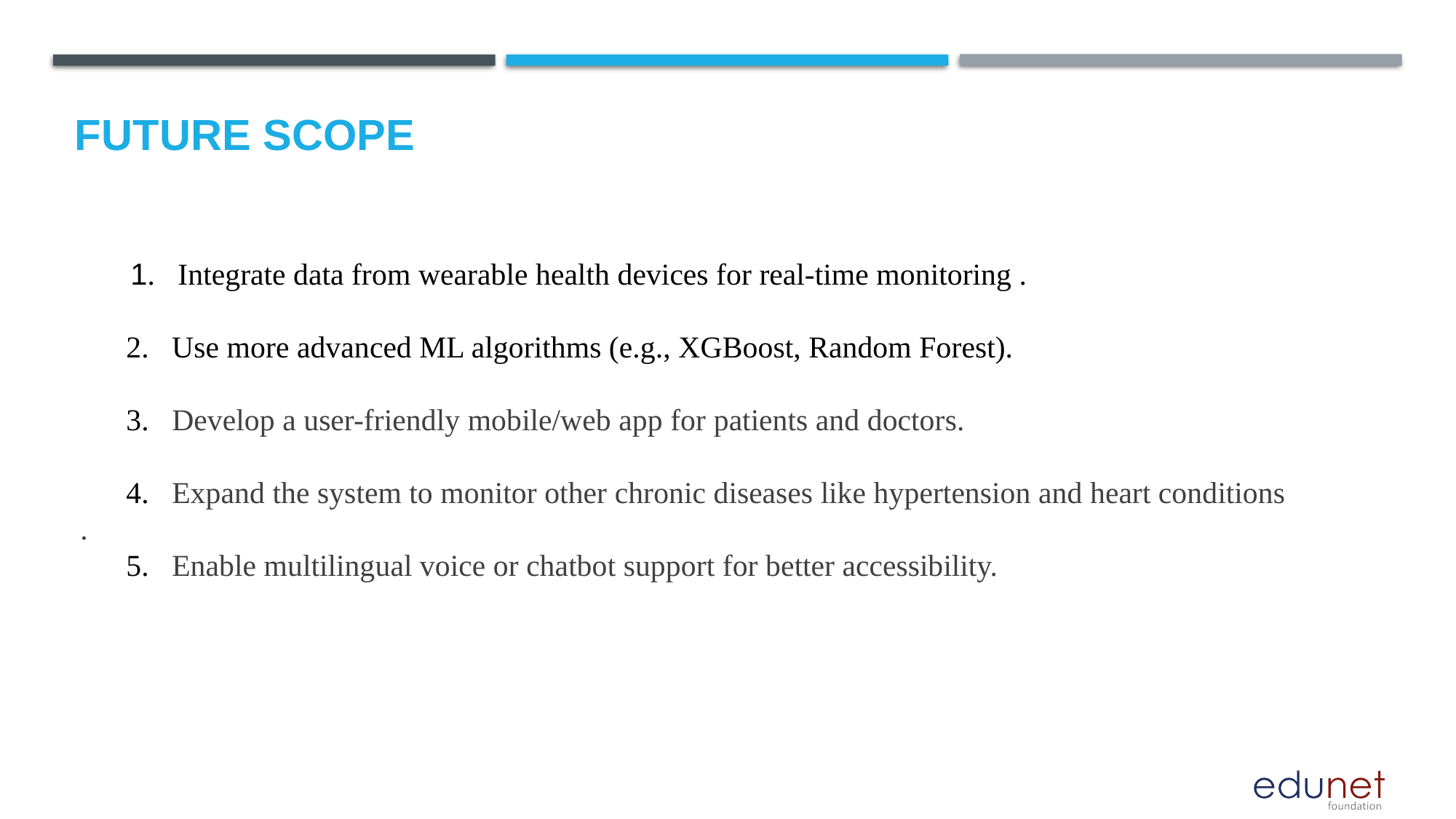

Future scope
      1.   Integrate data from wearable health devices for real-time monitoring .

      2.   Use more advanced ML algorithms (e.g., XGBoost, Random Forest).

      3.   Develop a user-friendly mobile/web app for patients and doctors.

      4.   Expand the system to monitor other chronic diseases like hypertension and heart conditions
.
      5.   Enable multilingual voice or chatbot support for better accessibility.